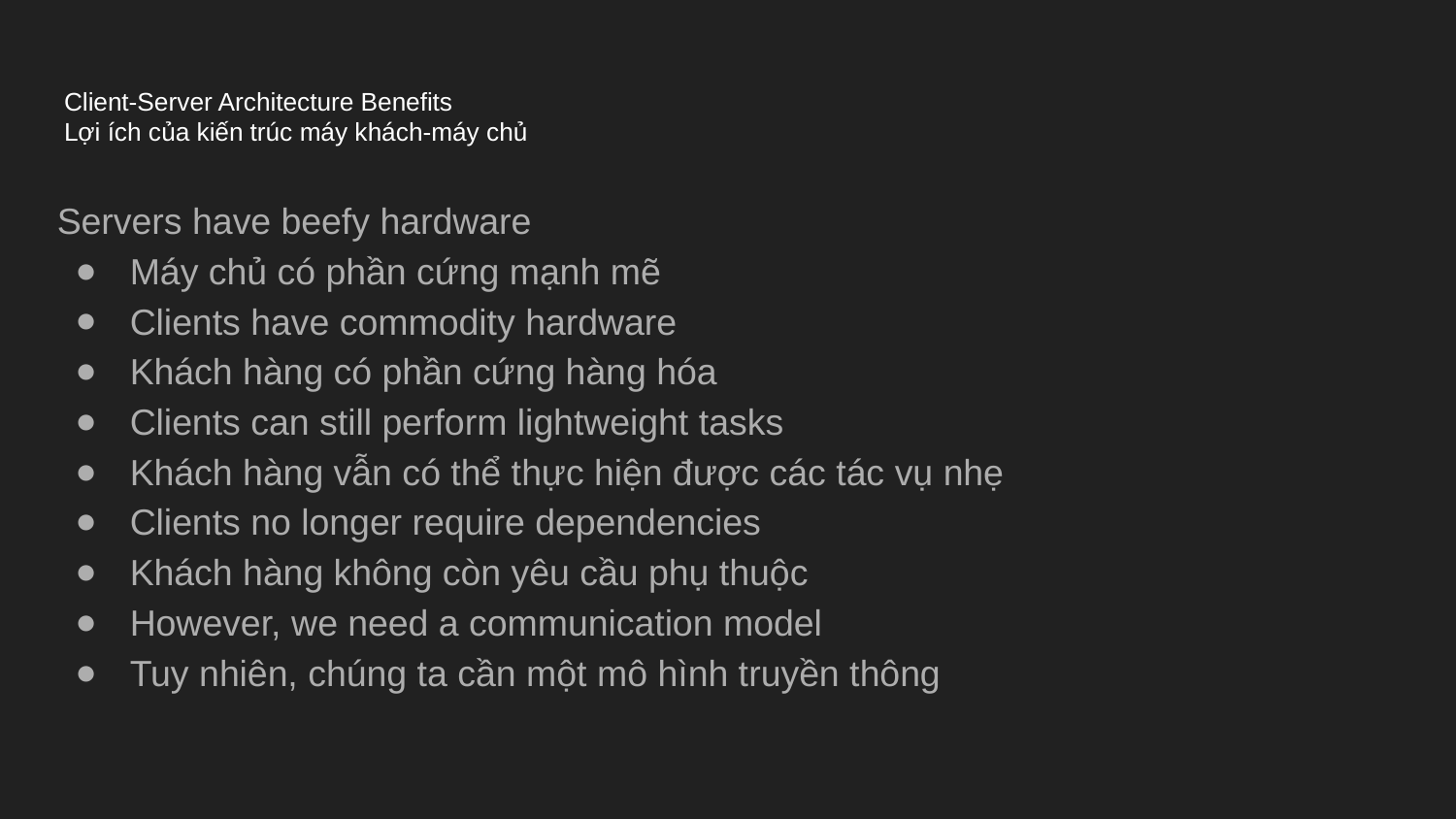

# Client-Server Architecture Benefits
Lợi ích của kiến ​​trúc máy khách-máy chủ
Servers have beefy hardware
Máy chủ có phần cứng mạnh mẽ
Clients have commodity hardware
Khách hàng có phần cứng hàng hóa
Clients can still perform lightweight tasks
Khách hàng vẫn có thể thực hiện được các tác vụ nhẹ
Clients no longer require dependencies
Khách hàng không còn yêu cầu phụ thuộc
However, we need a communication model
Tuy nhiên, chúng ta cần một mô hình truyền thông